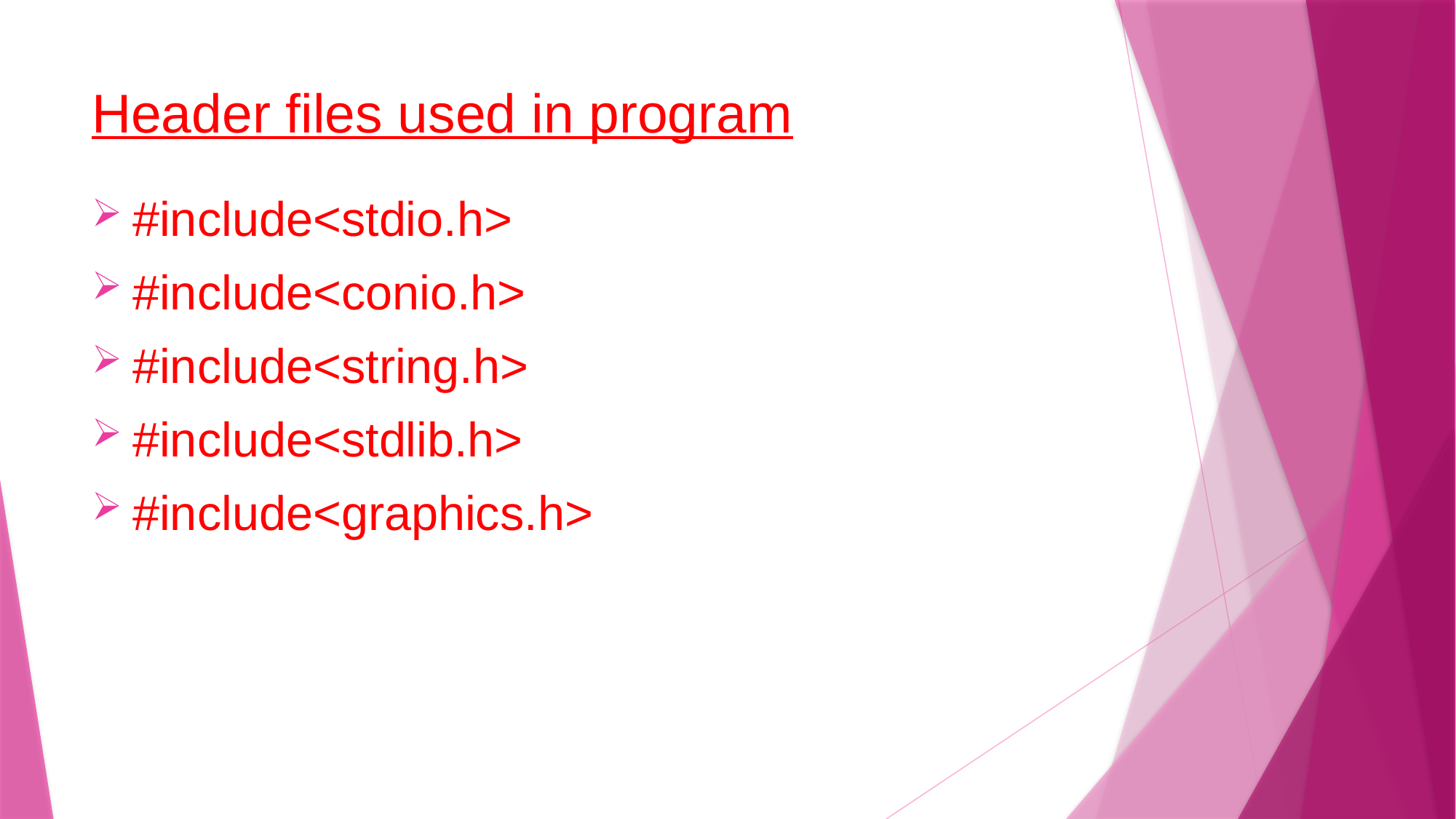

# Header files used in program
#include<stdio.h>
#include<conio.h>
#include<string.h>
#include<stdlib.h>
#include<graphics.h>